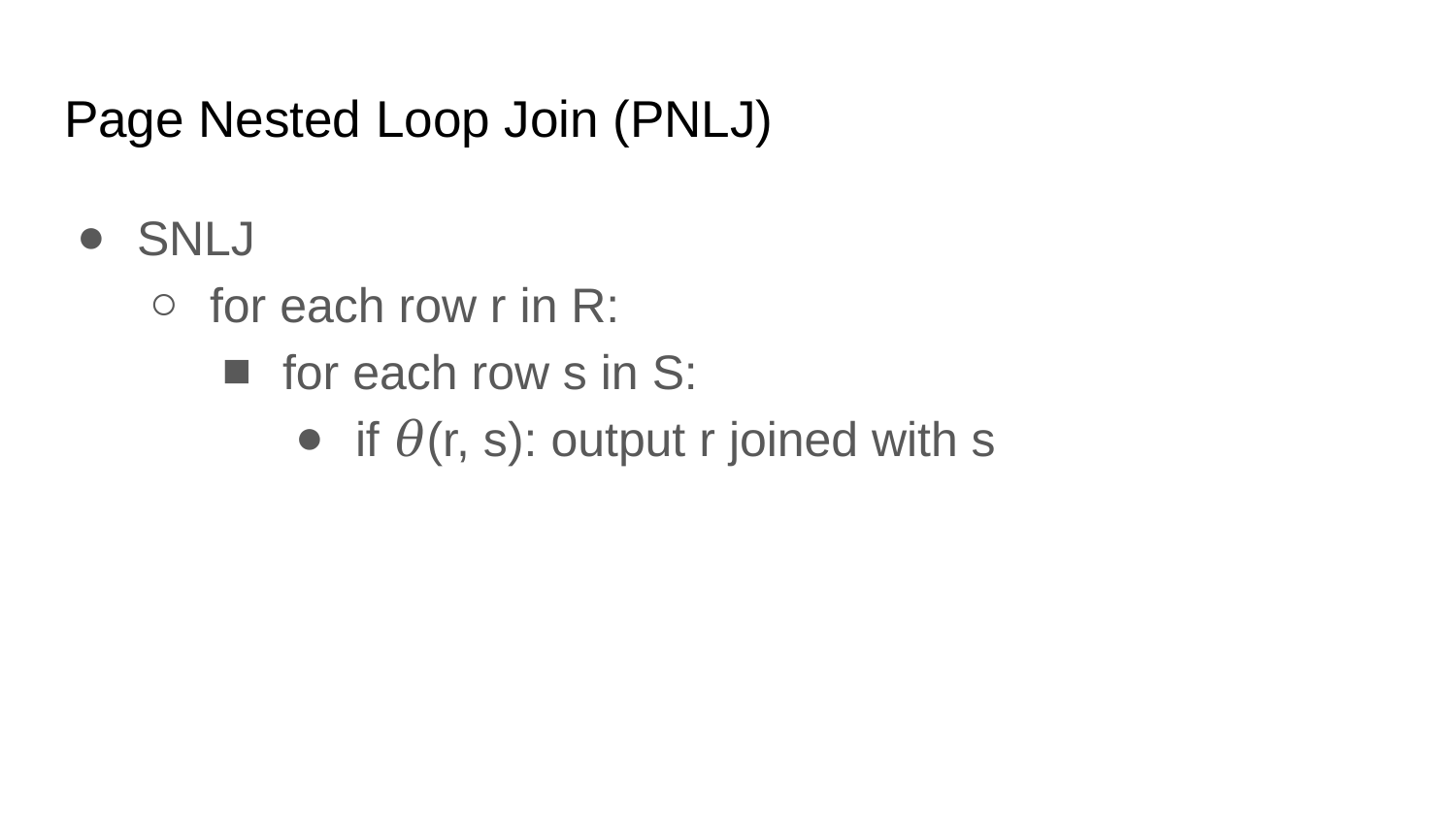

# Page Nested Loop Join (PNLJ)

SNLJ
for each row r in R:
for each row s in S:
if 𝜃(r, s): output r joined with s